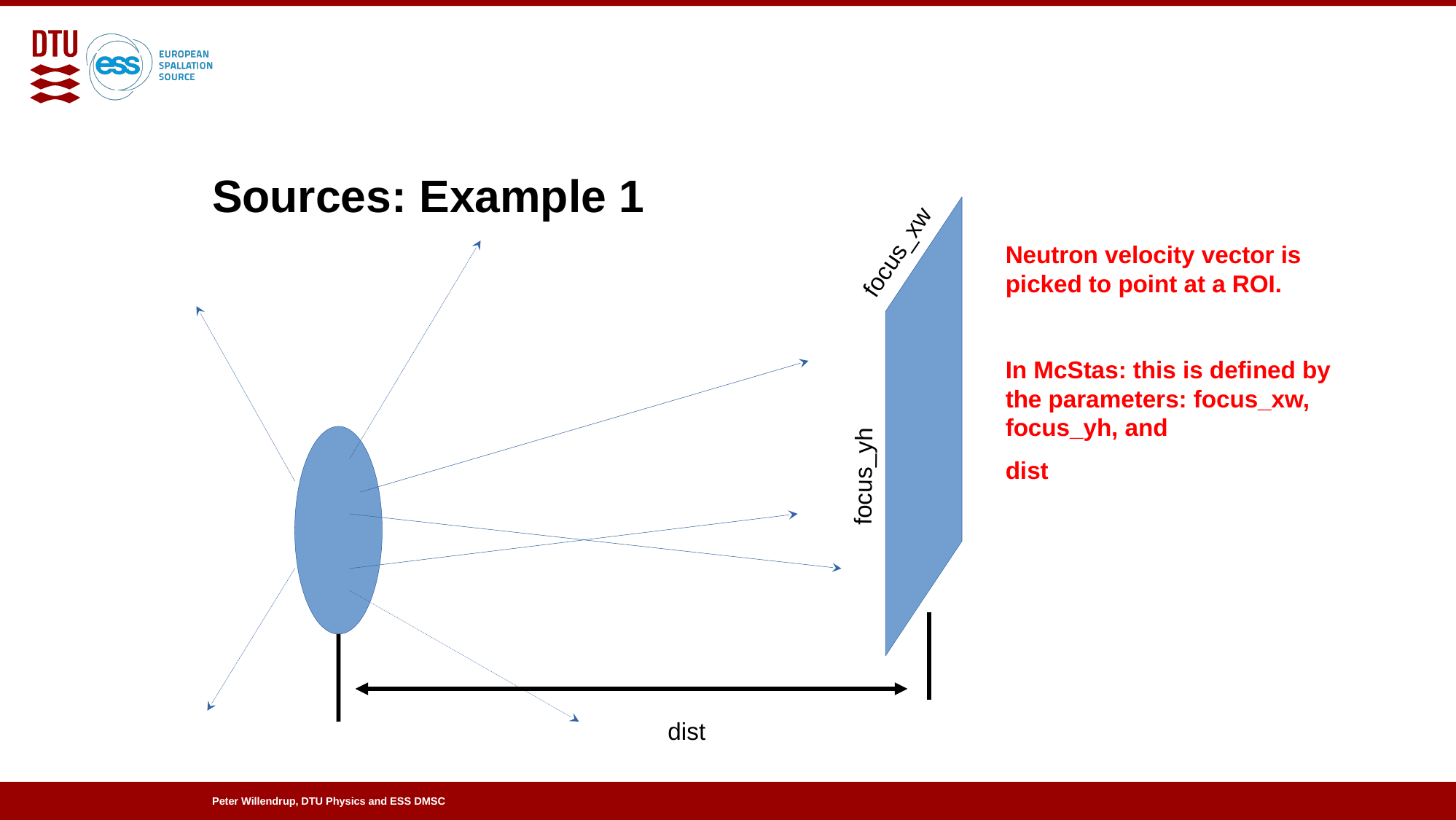

Sources: Example 1
focus_xw
Neutron velocity vector is picked to point at a ROI.

In McStas: this is defined by the parameters: focus_xw, focus_yh, and
dist

focus_yh

dist
6